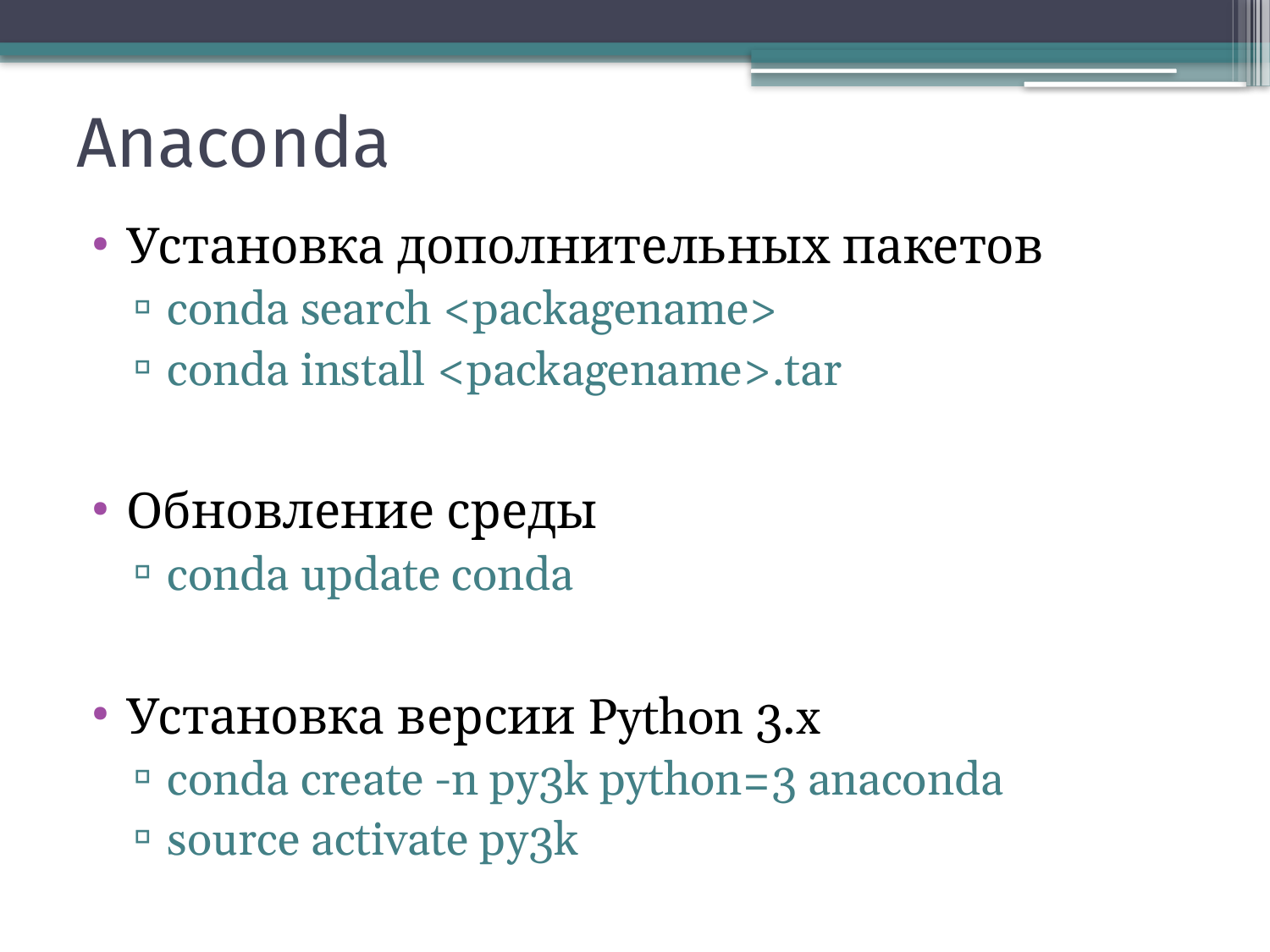

# Anaconda
Установка дополнительных пакетов
conda search <packagename>
conda install <packagename>.tar

Обновление среды
conda update conda

Установка версии Python 3.x
conda create -n py3k python=3 anaconda
source activate py3k